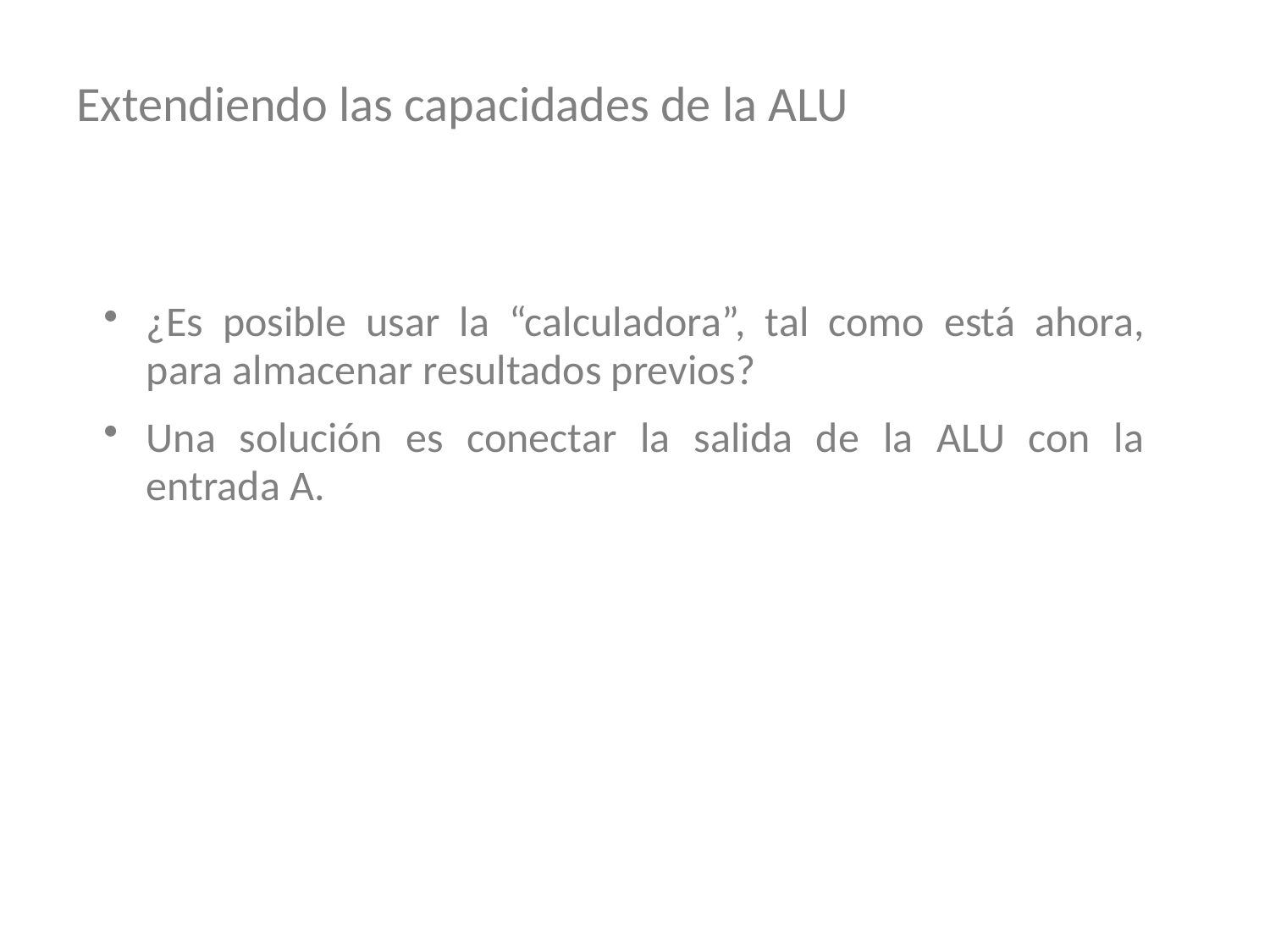

# Extendiendo las capacidades de la ALU
¿Es posible usar la “calculadora”, tal como está ahora, para almacenar resultados previos?
Una solución es conectar la salida de la ALU con la entrada A.